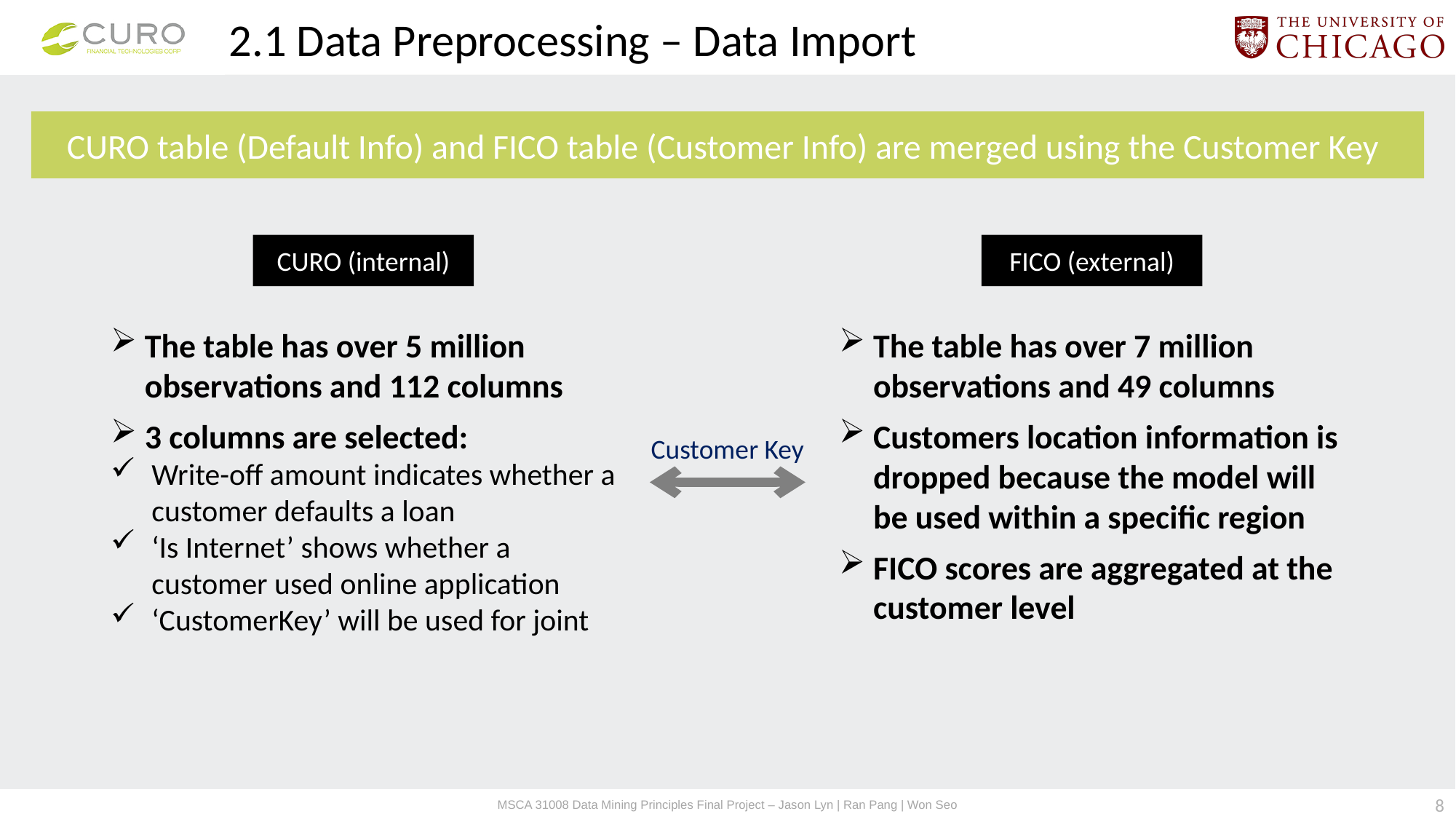

2.1 Data Preprocessing – Data Import
CURO table (Default Info) and FICO table (Customer Info) are merged using the Customer Key
CURO (internal)
FICO (external)
The table has over 5 million observations and 112 columns

3 columns are selected:
Write-off amount indicates whether a customer defaults a loan
‘Is Internet’ shows whether a customer used online application
‘CustomerKey’ will be used for joint
The table has over 7 million observations and 49 columns

Customers location information is dropped because the model will be used within a specific region

FICO scores are aggregated at the customer level

Customer Key
8